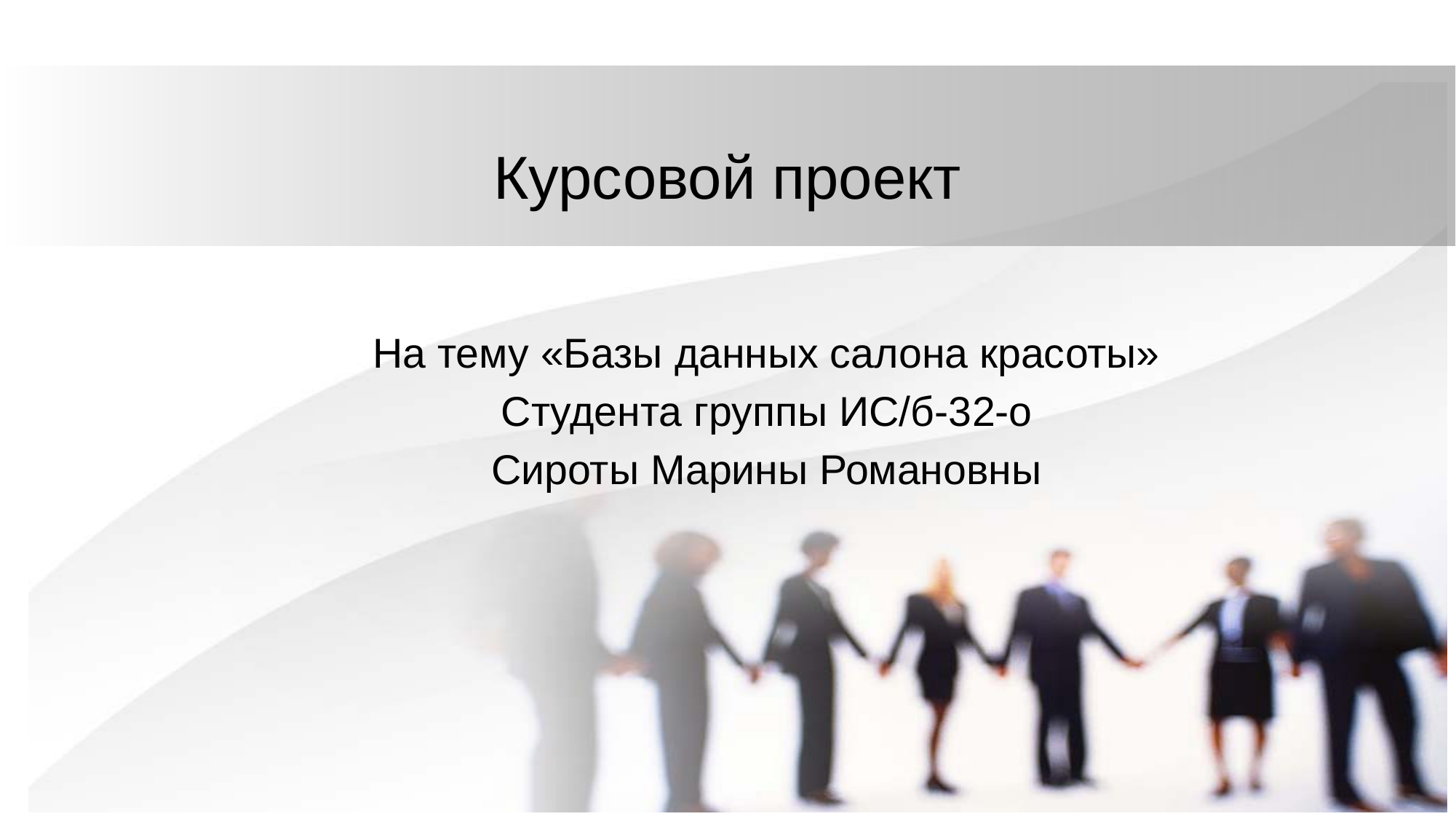

# Курсовой проект
На тему «Базы данных салона красоты»
Студента группы ИС/б-32-о
Сироты Марины Романовны
1